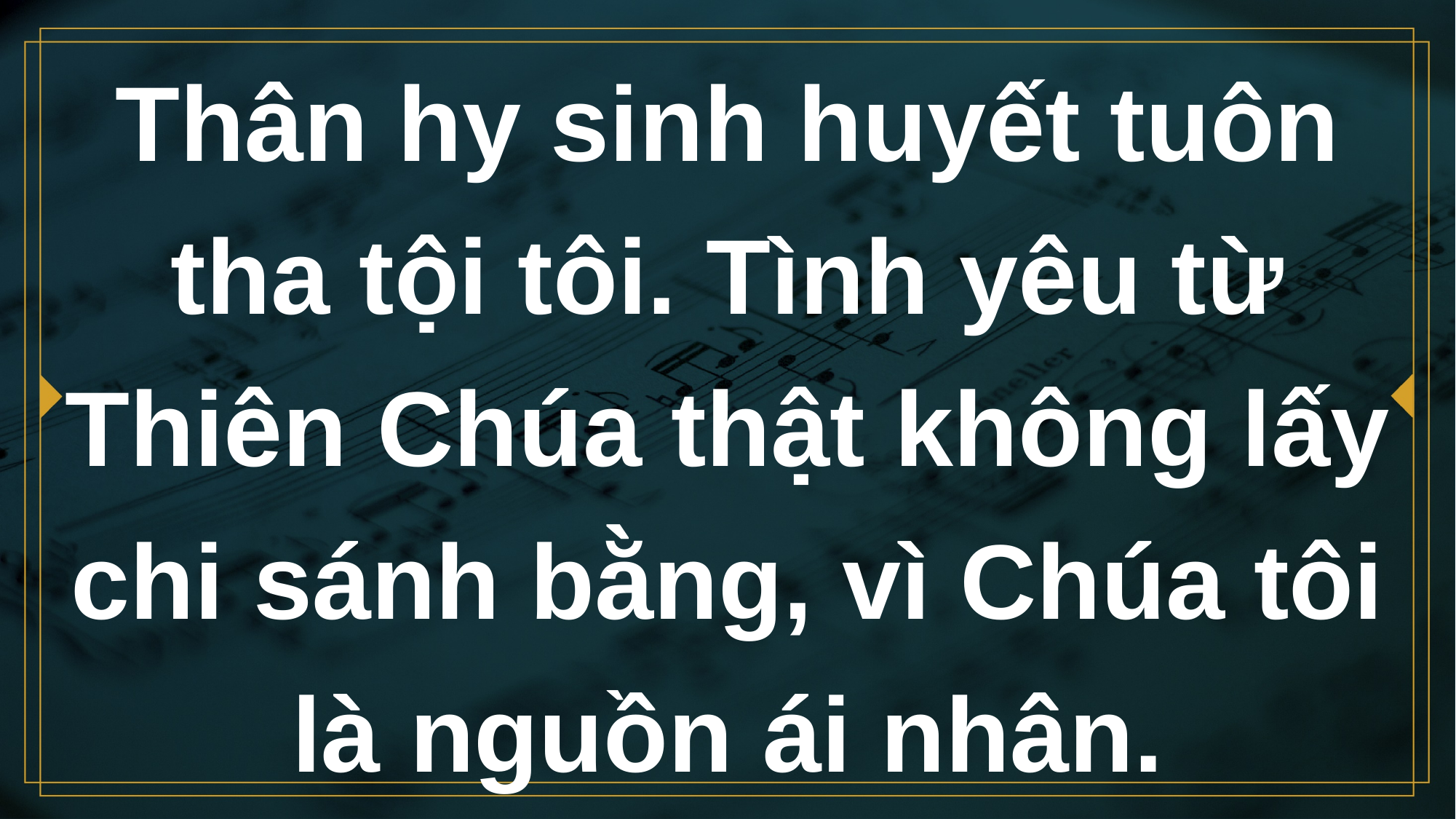

# Thân hy sinh huyết tuôn tha tội tôi. Tình yêu từ Thiên Chúa thật không lấy chi sánh bằng, vì Chúa tôi là nguồn ái nhân.